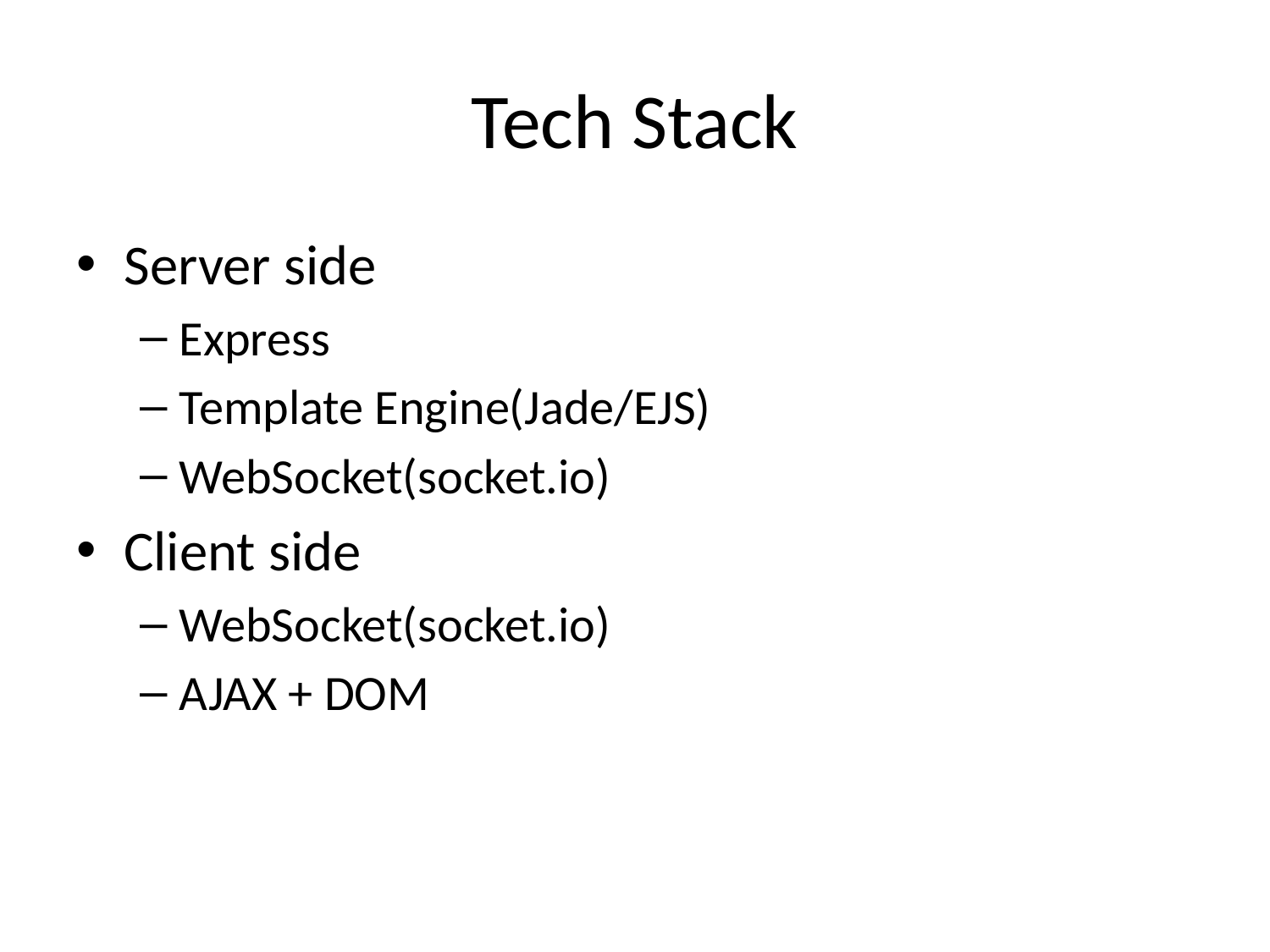

# Tech Stack
Server side
Express
Template Engine(Jade/EJS)
WebSocket(socket.io)
Client side
WebSocket(socket.io)
AJAX + DOM